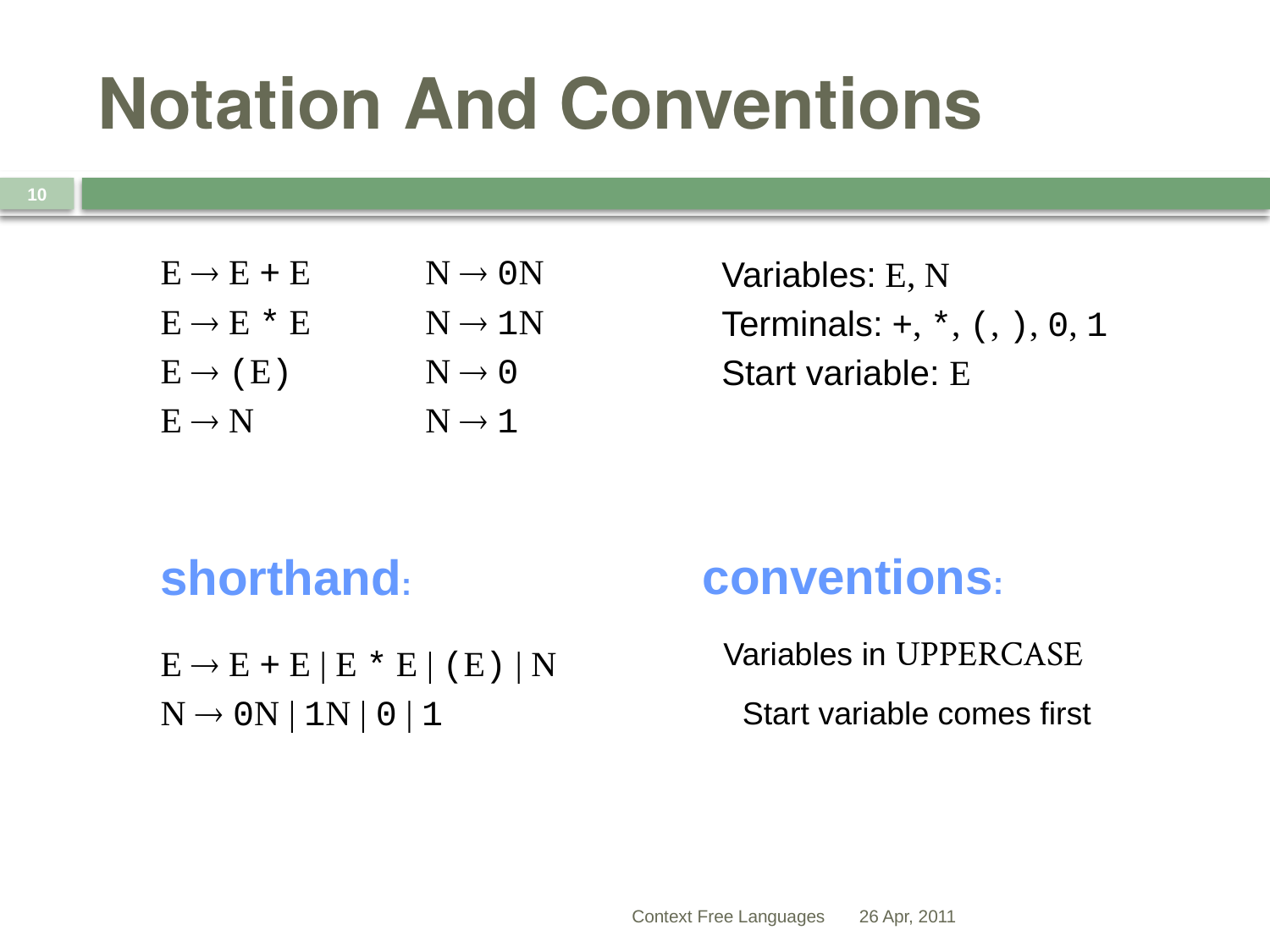

# Notation And Conventions
10
E → E + E
E → E * E
E → (E)
E → N
N → 0N
N → 1N
N → 0
N → 1
Variables: E, N
Terminals: +, *, (, ), 0, 1
Start variable: E
conventions:
shorthand:
Variables in UPPERCASE
E → E + E | E * E | (E) | N
N → 0N | 1N | 0 | 1
Start variable comes first
Context Free Languages
26 Apr, 2011